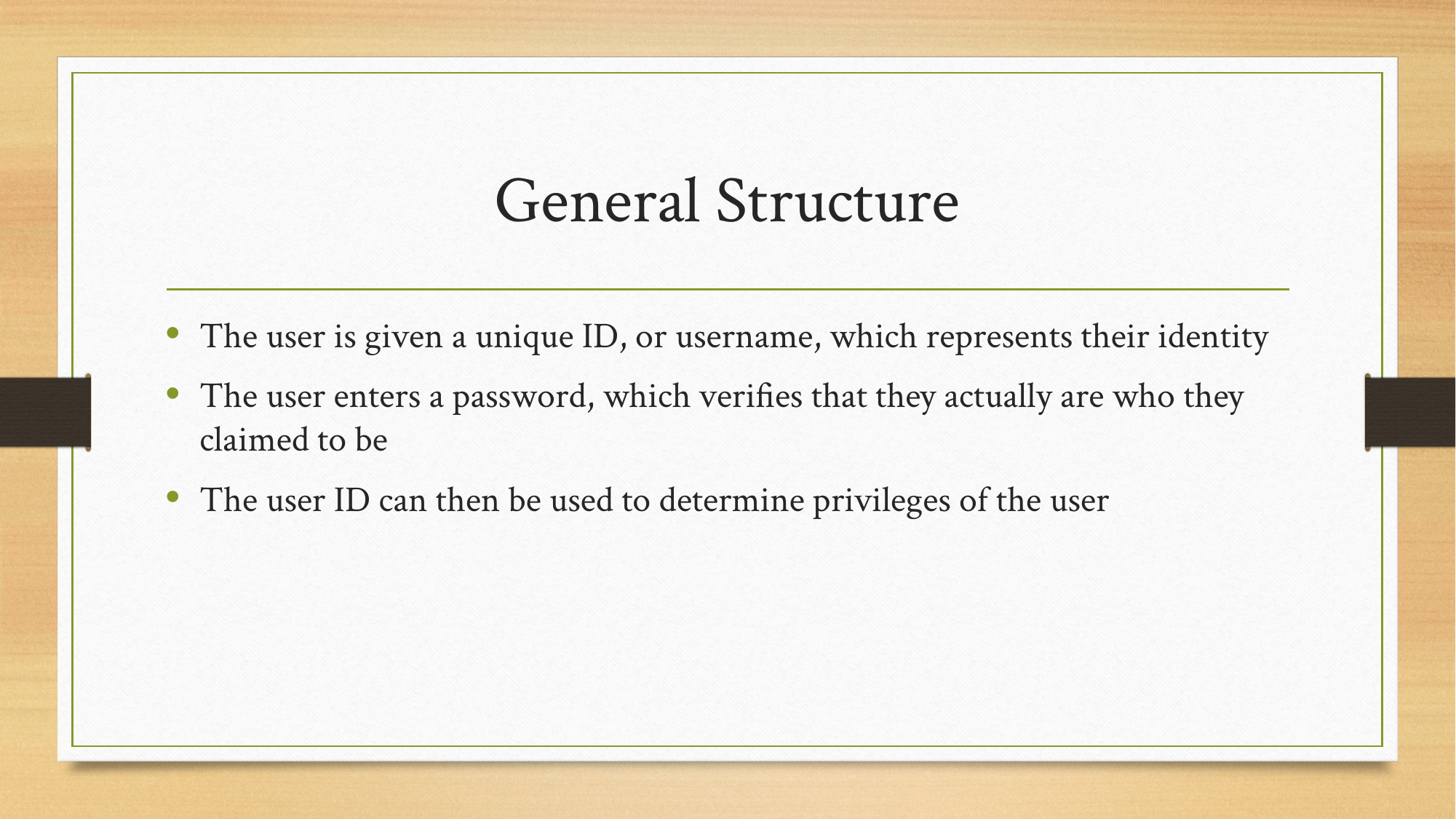

# General Structure
The user is given a unique ID, or username, which represents their identity
The user enters a password, which verifies that they actually are who they claimed to be
The user ID can then be used to determine privileges of the user